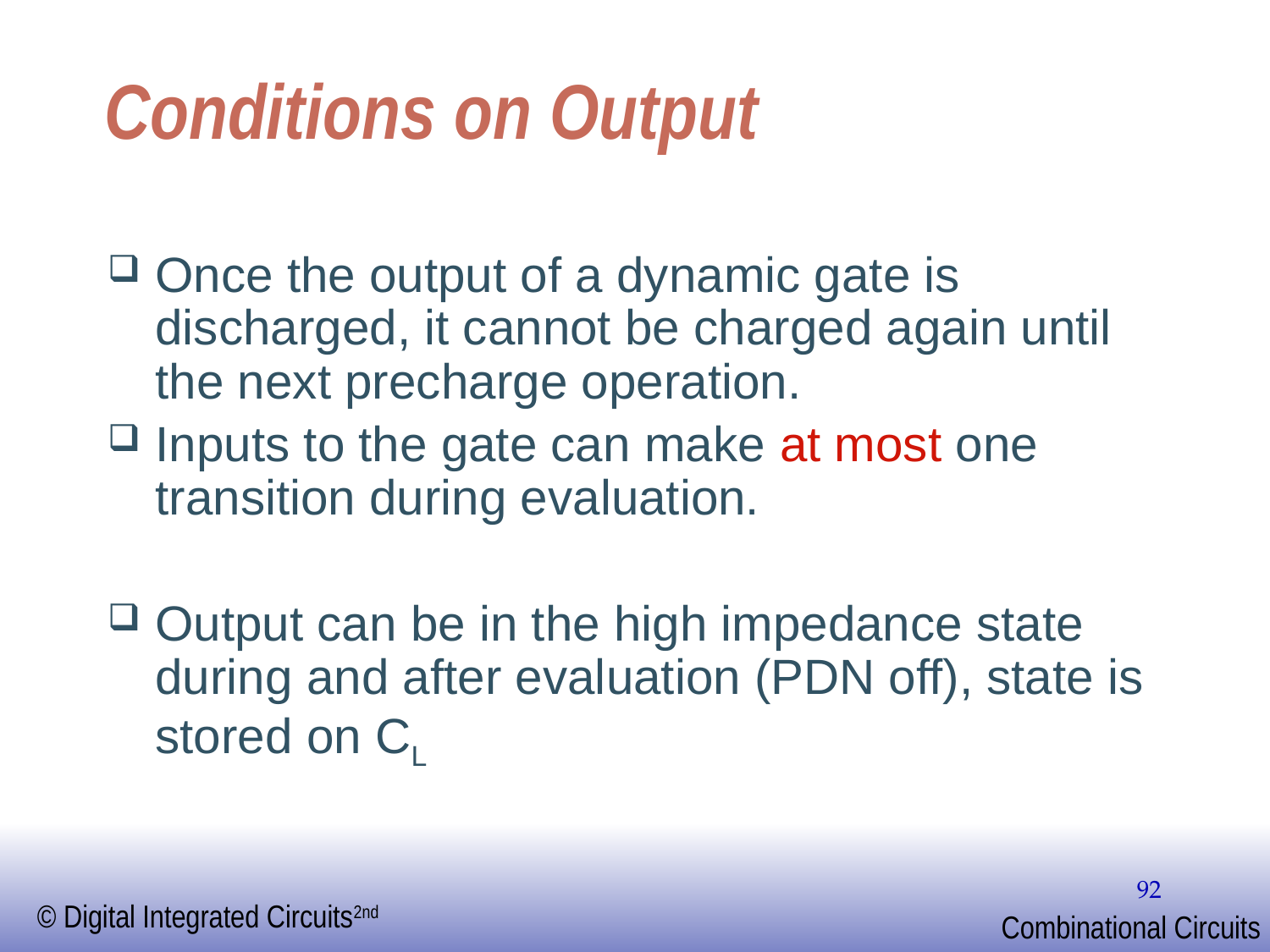

# Conditions on Output
Once the output of a dynamic gate is discharged, it cannot be charged again until the next precharge operation.
Inputs to the gate can make at most one transition during evaluation.

Output can be in the high impedance state during and after evaluation (PDN off), state is stored on CL
92